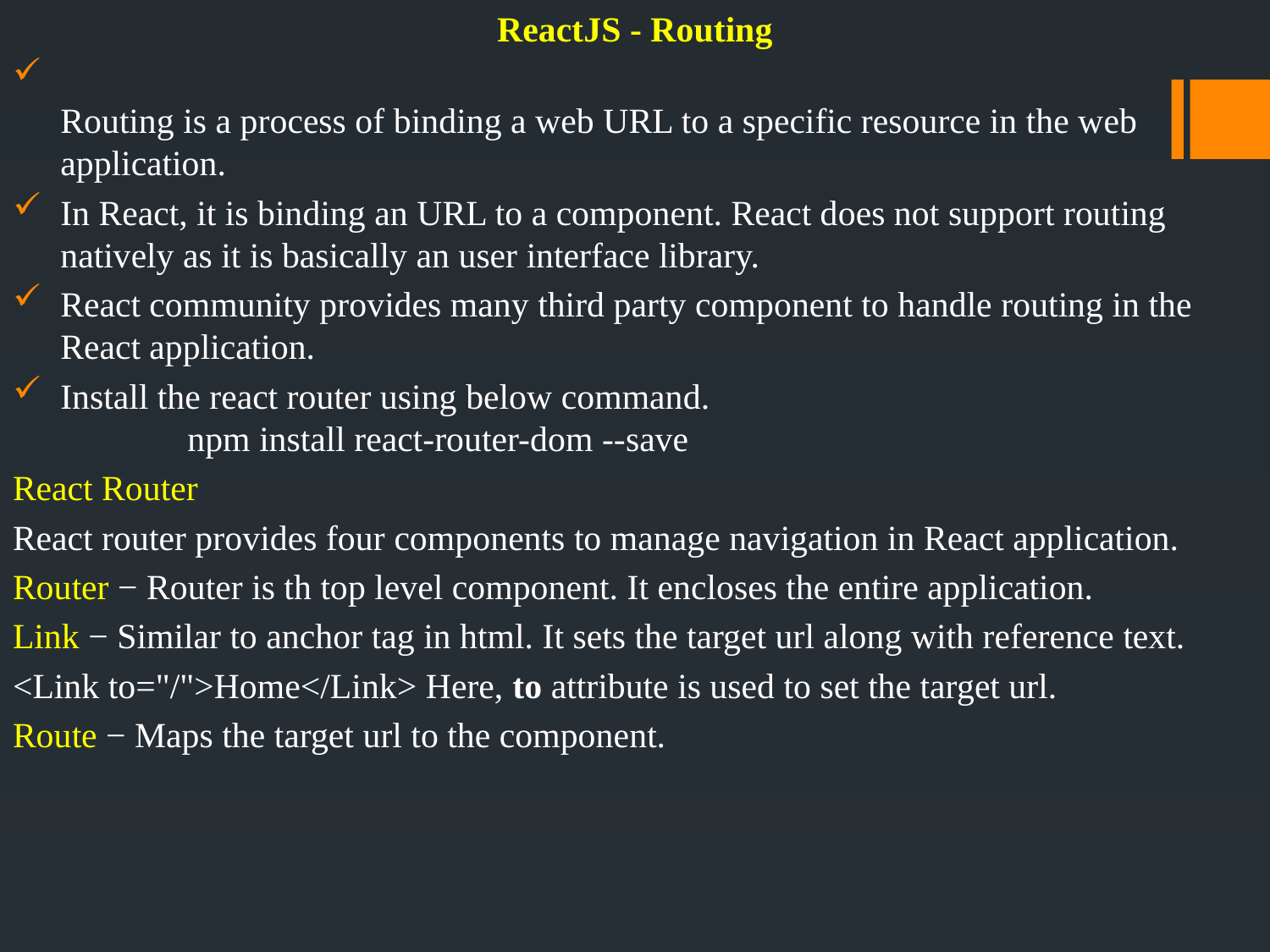

ReactJS - Routing
Routing is a process of binding a web URL to a specific resource in the web application.
In React, it is binding an URL to a component. React does not support routing natively as it is basically an user interface library.
React community provides many third party component to handle routing in the React application.
Install the react router using below command.
	npm install react-router-dom --save
React Router
React router provides four components to manage navigation in React application.
Router − Router is th top level component. It encloses the entire application.
Link − Similar to anchor tag in html. It sets the target url along with reference text.
<Link to="/">Home</Link> Here, to attribute is used to set the target url.
Route − Maps the target url to the component.